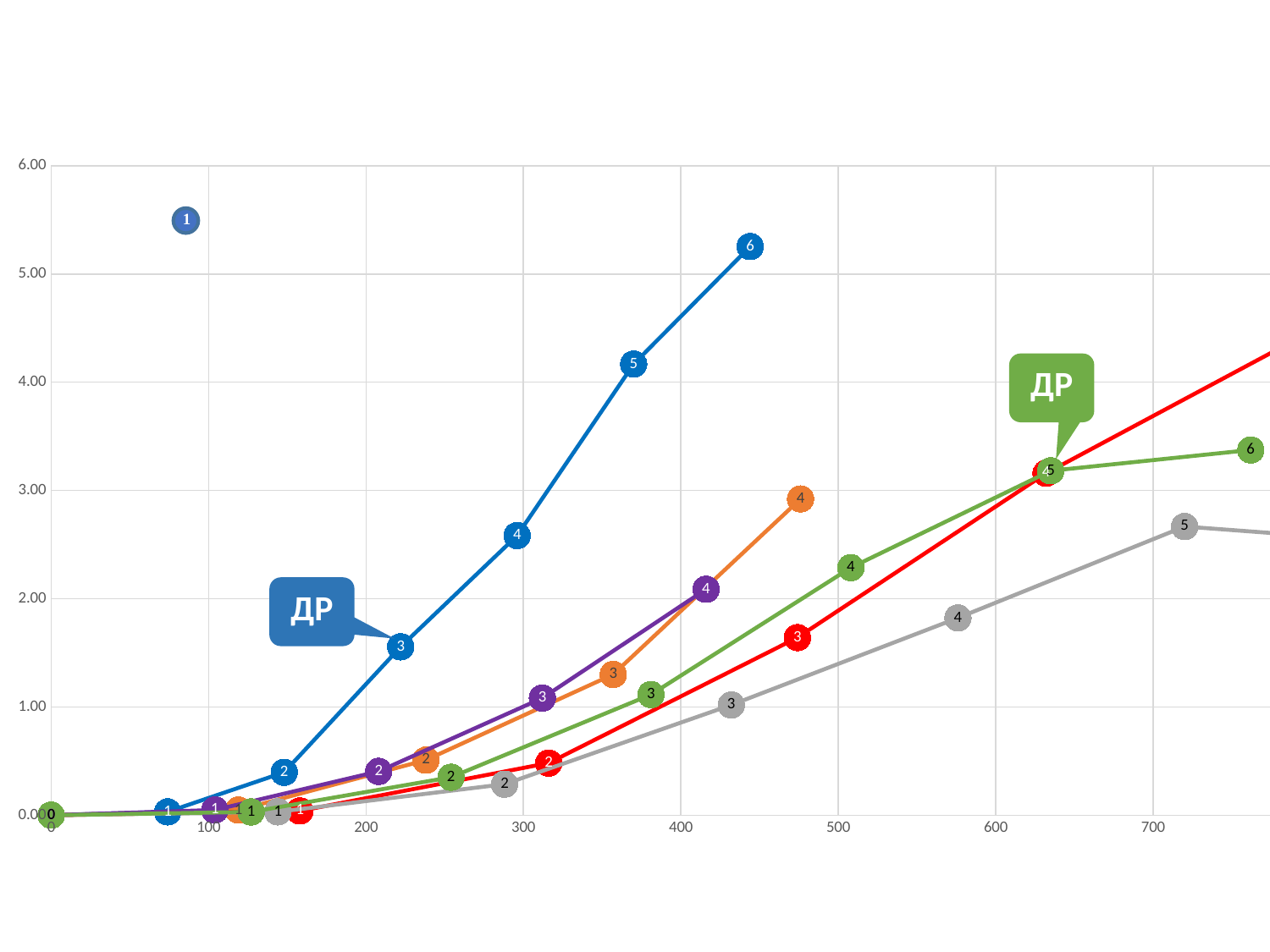

### Chart

| Category | 12-196-01 | 12-196-02 | 12-9853 | 12-9869 | 12-2143 | 12-132 |
|---|---|---|---|---|---|---|